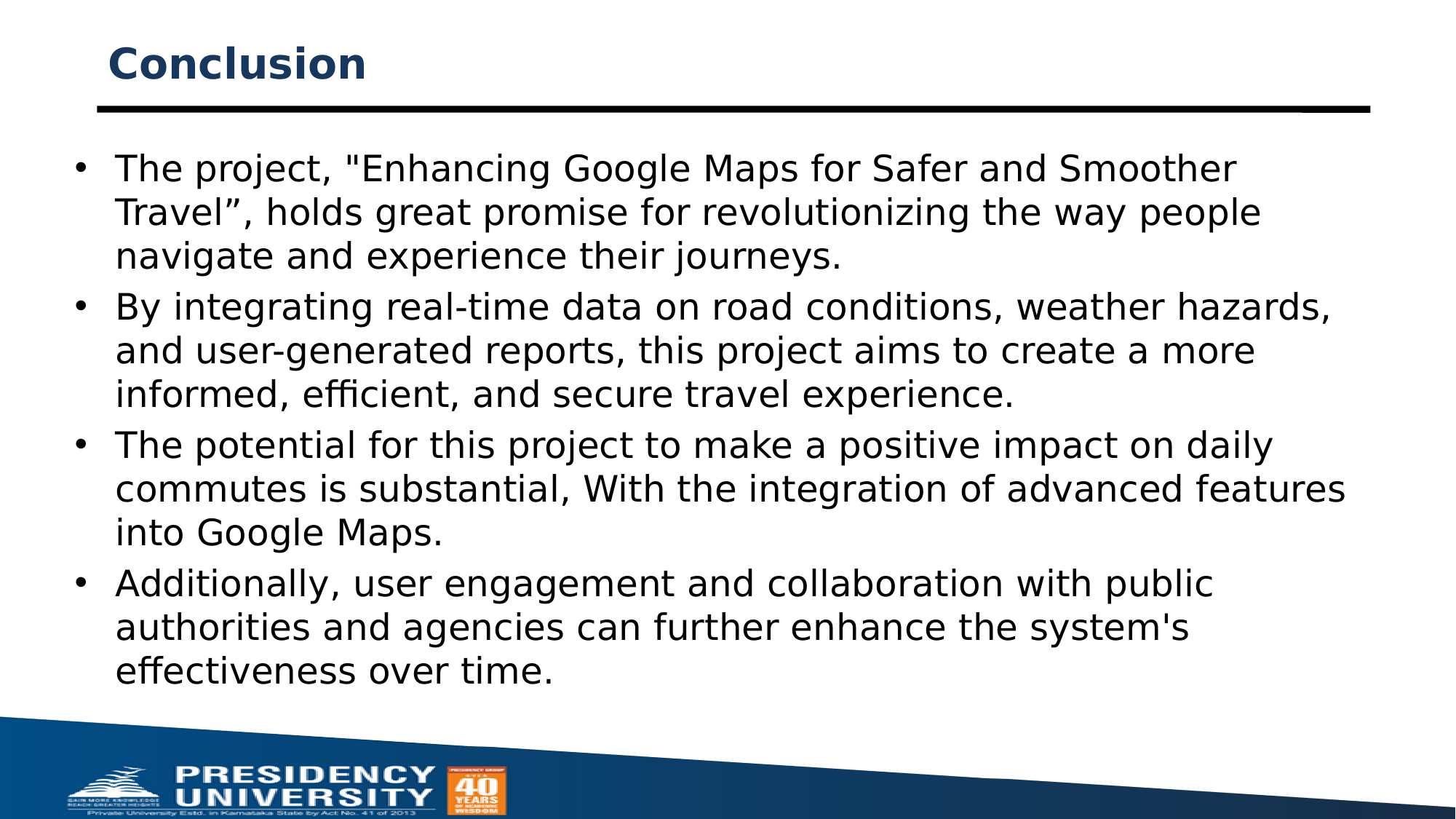

# Conclusion
The project, "Enhancing Google Maps for Safer and Smoother Travel”, holds great promise for revolutionizing the way people navigate and experience their journeys.
By integrating real-time data on road conditions, weather hazards, and user-generated reports, this project aims to create a more informed, efficient, and secure travel experience.
The potential for this project to make a positive impact on daily commutes is substantial, With the integration of advanced features into Google Maps.
Additionally, user engagement and collaboration with public authorities and agencies can further enhance the system's effectiveness over time.